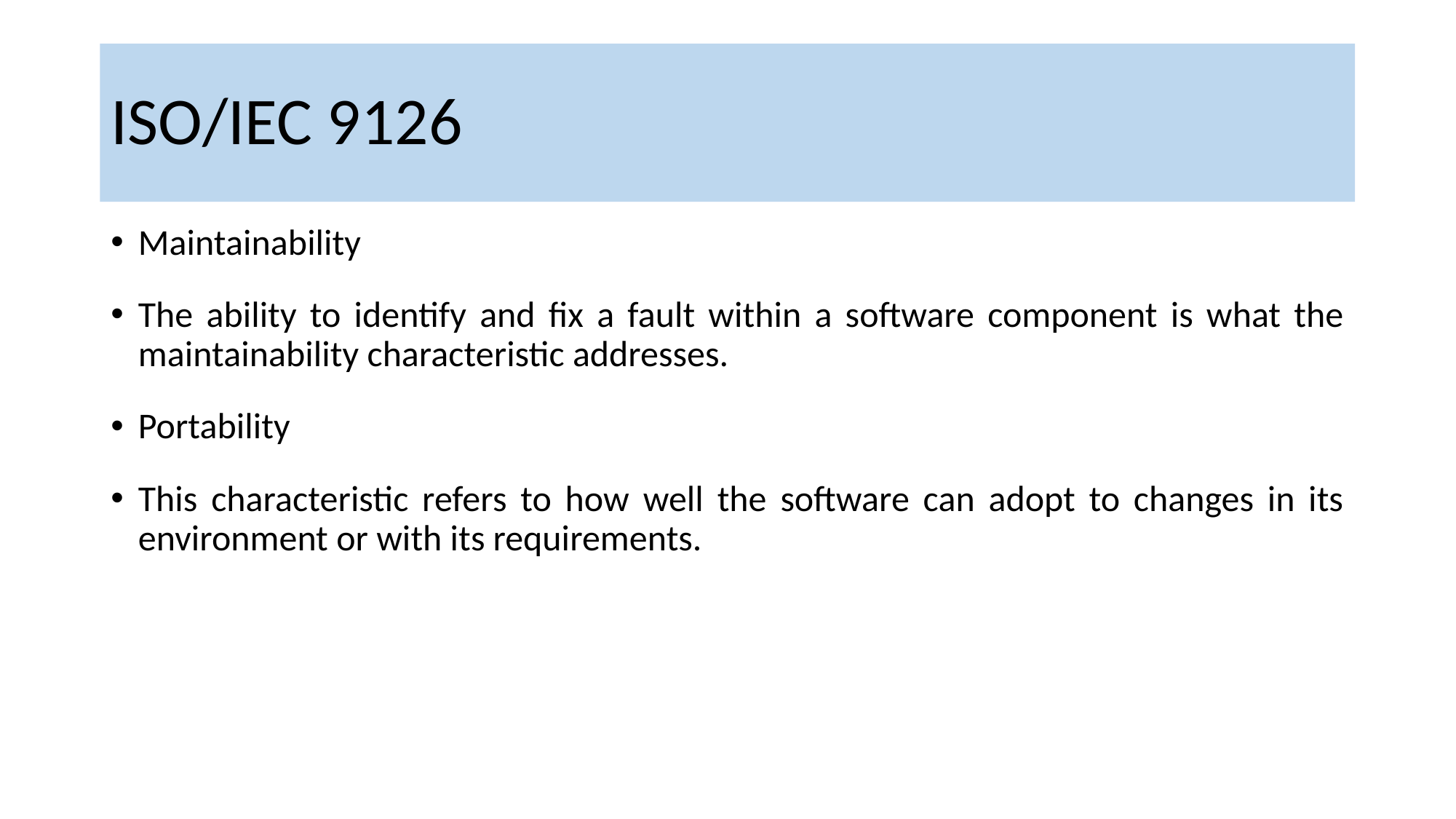

# ISO/IEC 9126
Maintainability
The ability to identify and fix a fault within a software component is what the maintainability characteristic addresses.
Portability
This characteristic refers to how well the software can adopt to changes in its environment or with its requirements.